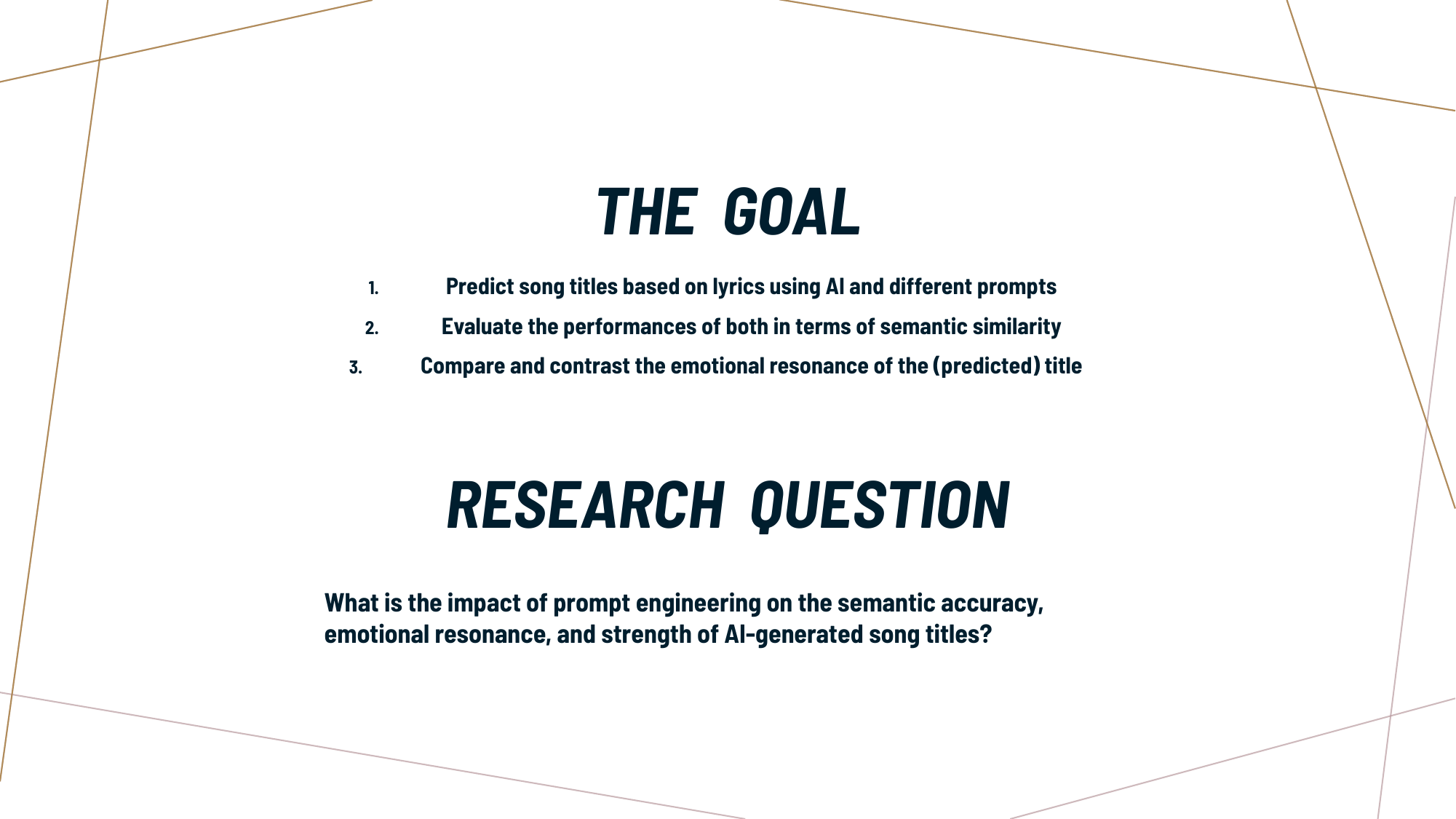

# The  goal
Predict song titles based on lyrics using AI and different prompts
Evaluate the performances of both in terms of semantic similarity
Compare and contrast the emotional resonance of the (predicted) title
Research  question
What is the impact of prompt engineering on the semantic accuracy, emotional resonance, and strength of AI-generated song titles?